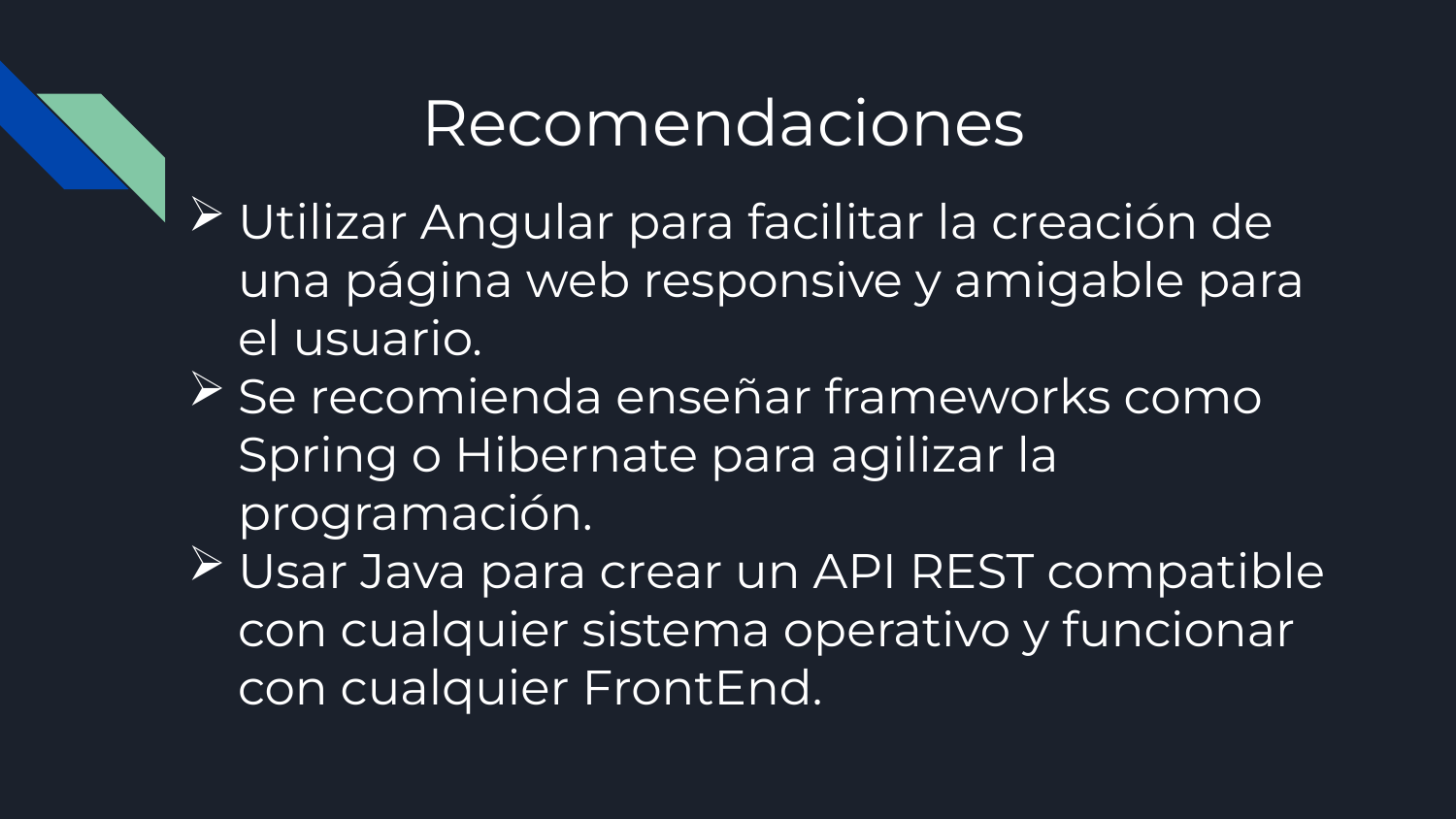

Recomendaciones

Utilizar Angular para facilitar la creación de una página web responsive y amigable para el usuario.
Se recomienda enseñar frameworks como Spring o Hibernate para agilizar la programación.
Usar Java para crear un API REST compatible con cualquier sistema operativo y funcionar con cualquier FrontEnd.